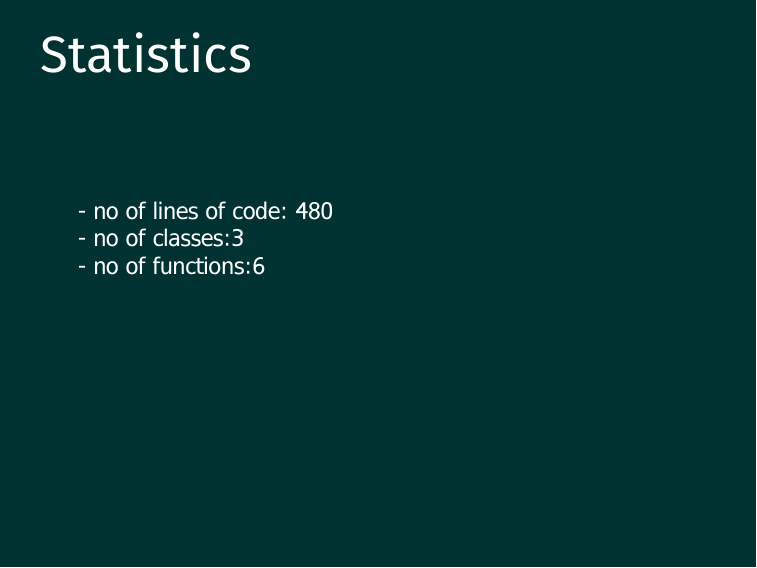

# Statistics
- no of lines of code: 480
- no of classes:3
- no of functions:6